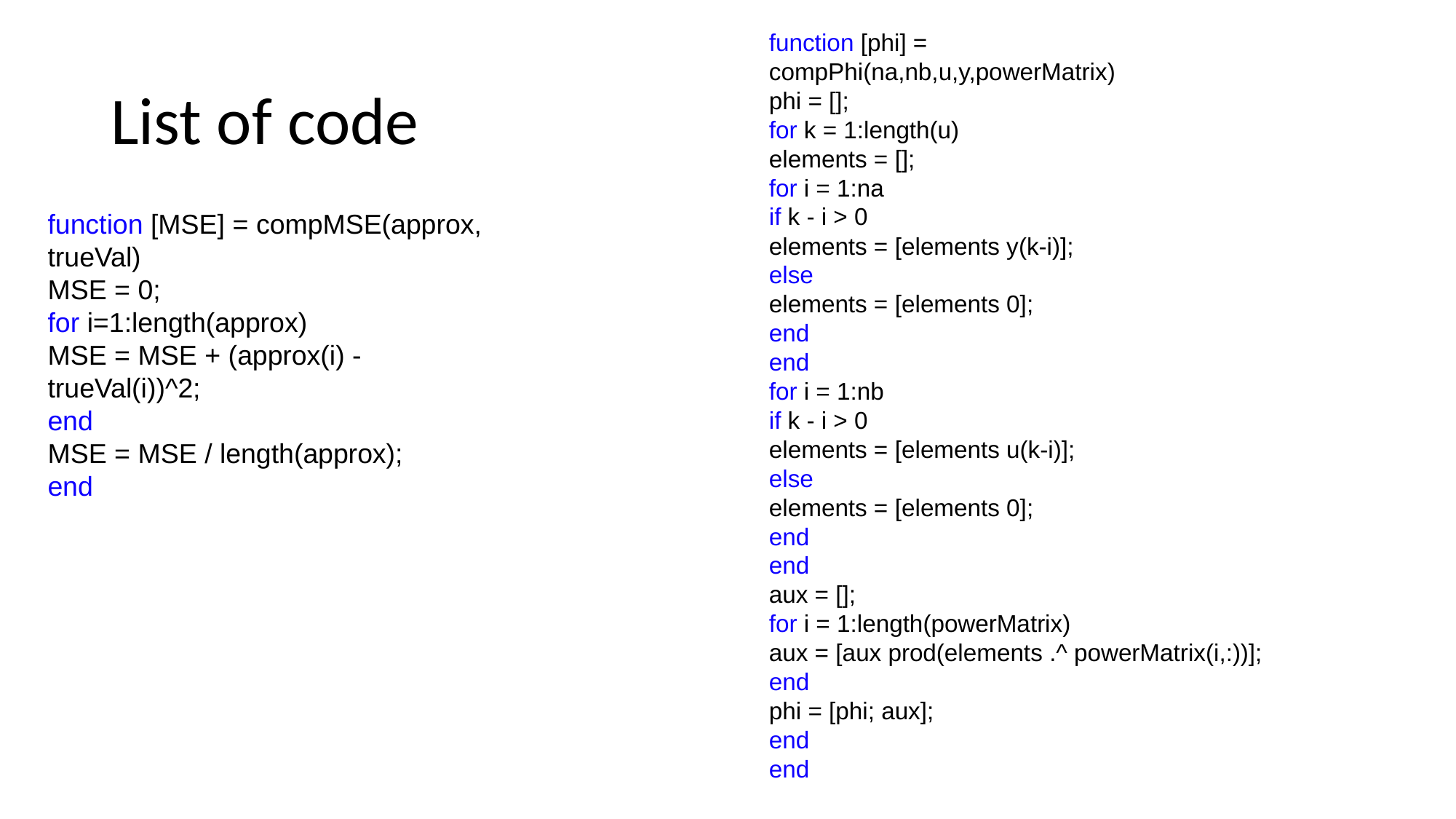

function [phi] = compPhi(na,nb,u,y,powerMatrix)
phi = [];
for k = 1:length(u)
elements = [];
for i = 1:na
if k - i > 0
elements = [elements y(k-i)];
else
elements = [elements 0];
end
end
for i = 1:nb
if k - i > 0
elements = [elements u(k-i)];
else
elements = [elements 0];
end
end
aux = [];
for i = 1:length(powerMatrix)
aux = [aux prod(elements .^ powerMatrix(i,:))];
end
phi = [phi; aux];
end
end

# List of code
function [MSE] = compMSE(approx, trueVal)
MSE = 0;
for i=1:length(approx)
MSE = MSE + (approx(i) - trueVal(i))^2;
end
MSE = MSE / length(approx);
end